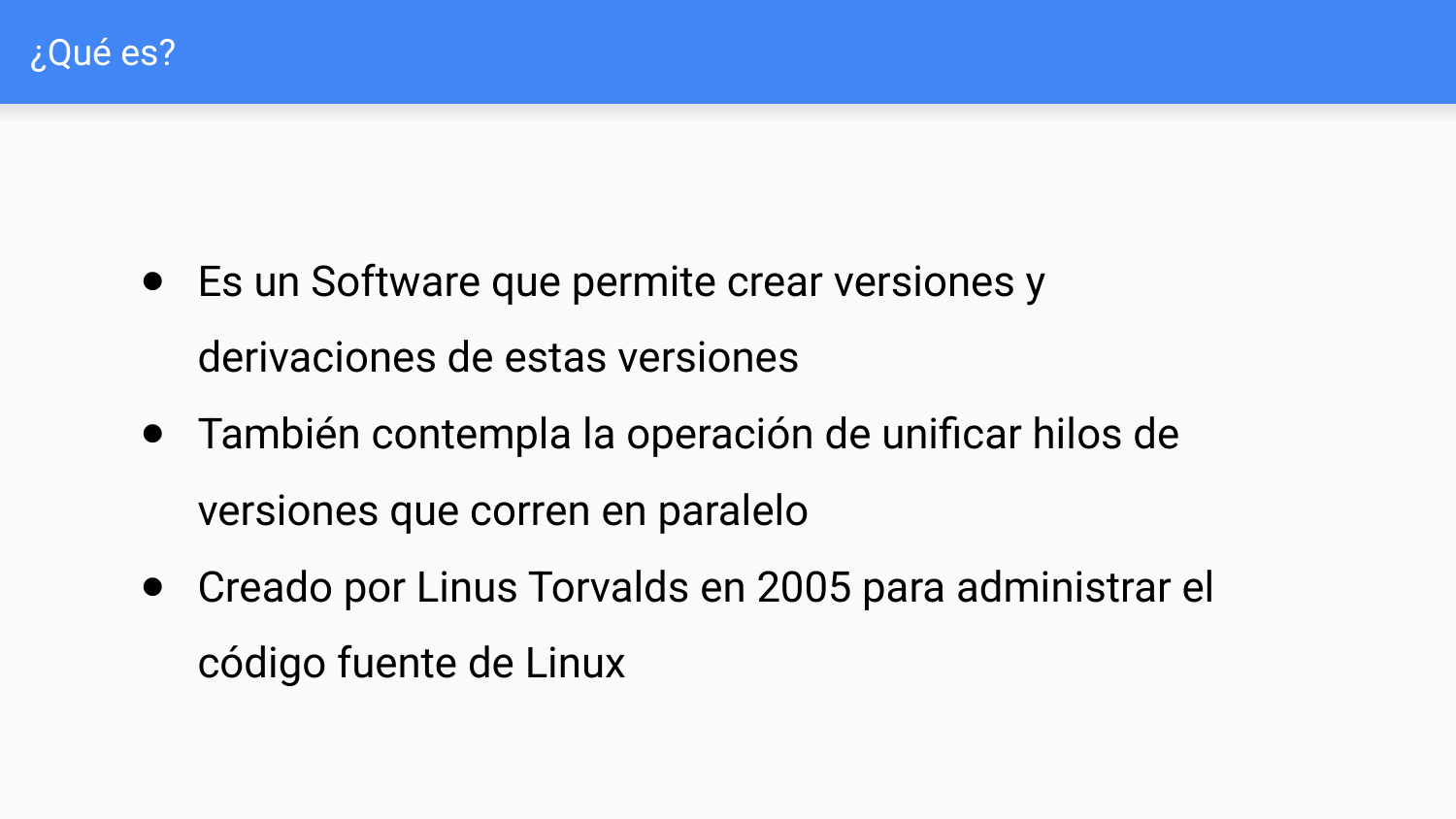

# ¿Qué es?
Es un Software que permite crear versiones y derivaciones de estas versiones
También contempla la operación de unificar hilos de versiones que corren en paralelo
Creado por Linus Torvalds en 2005 para administrar el código fuente de Linux